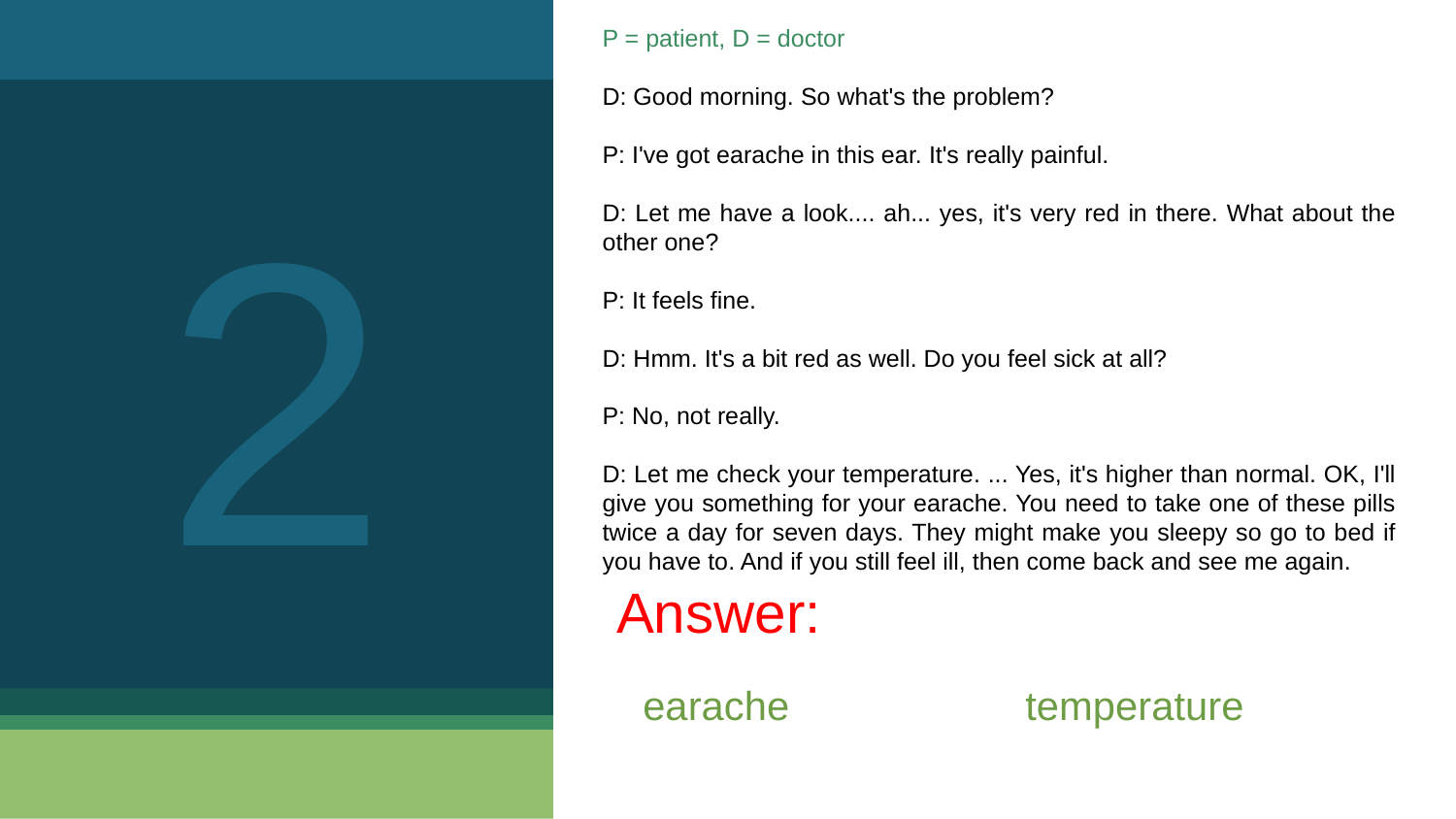

P = patient, D = doctor

D: Good morning. So what's the problem?

P: I've got earache in this ear. It's really painful.

D: Let me have a look.... ah... yes, it's very red in there. What about the other one?

P: It feels fine.

D: Hmm. It's a bit red as well. Do you feel sick at all?

P: No, not really.

D: Let me check your temperature. ... Yes, it's higher than normal. OK, I'll give you something for your earache. You need to take one of these pills twice a day for seven days. They might make you sleepy so go to bed if you have to. And if you still feel ill, then come back and see me again.
2
Answer:

earache
temperature